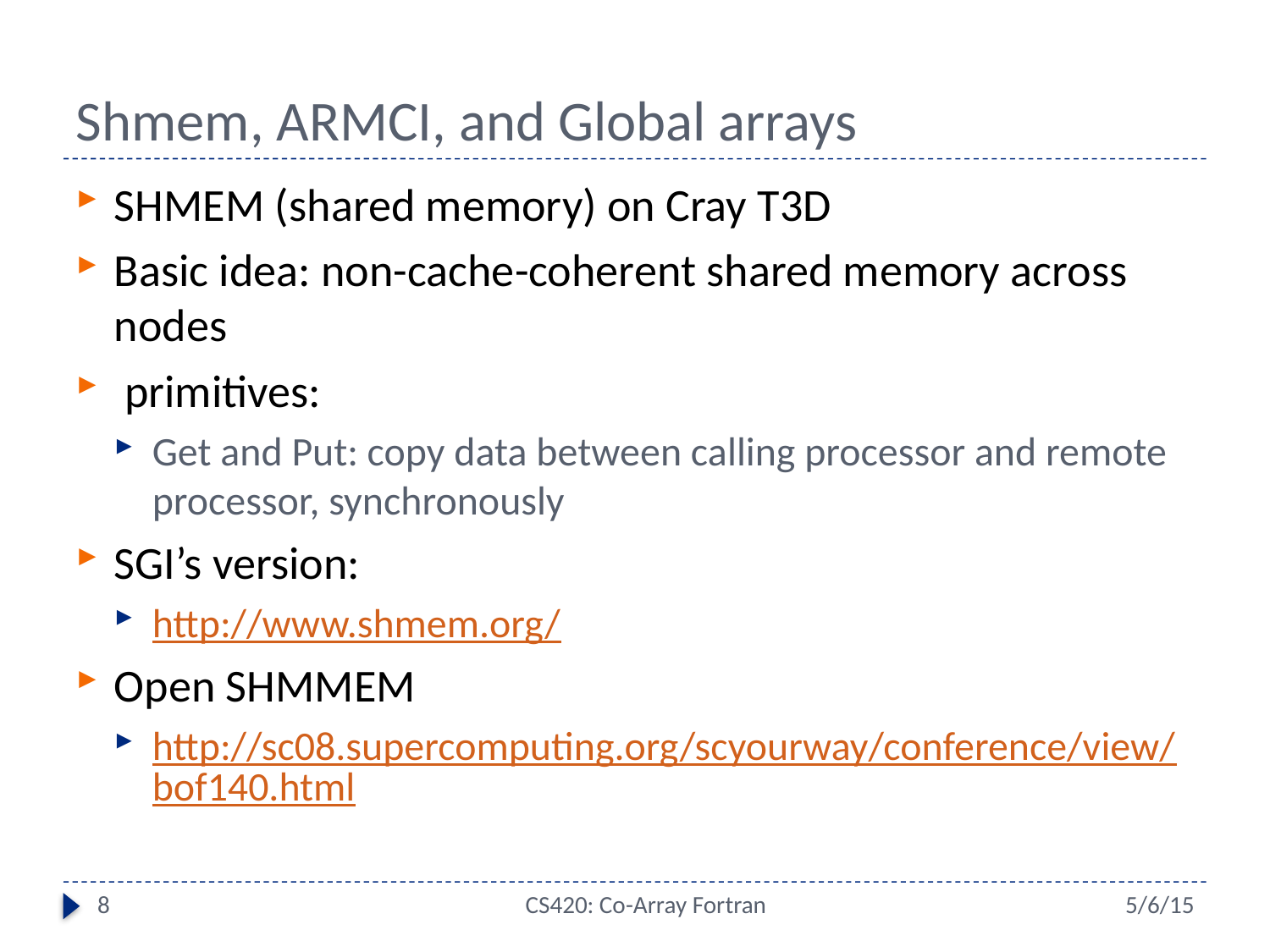

# Shmem, ARMCI, and Global arrays
SHMEM (shared memory) on Cray T3D
Basic idea: non-cache-coherent shared memory across nodes
 primitives:
Get and Put: copy data between calling processor and remote processor, synchronously
SGI’s version:
http://www.shmem.org/
Open SHMMEM
http://sc08.supercomputing.org/scyourway/conference/view/bof140.html
8
CS420: Co-Array Fortran
5/6/15